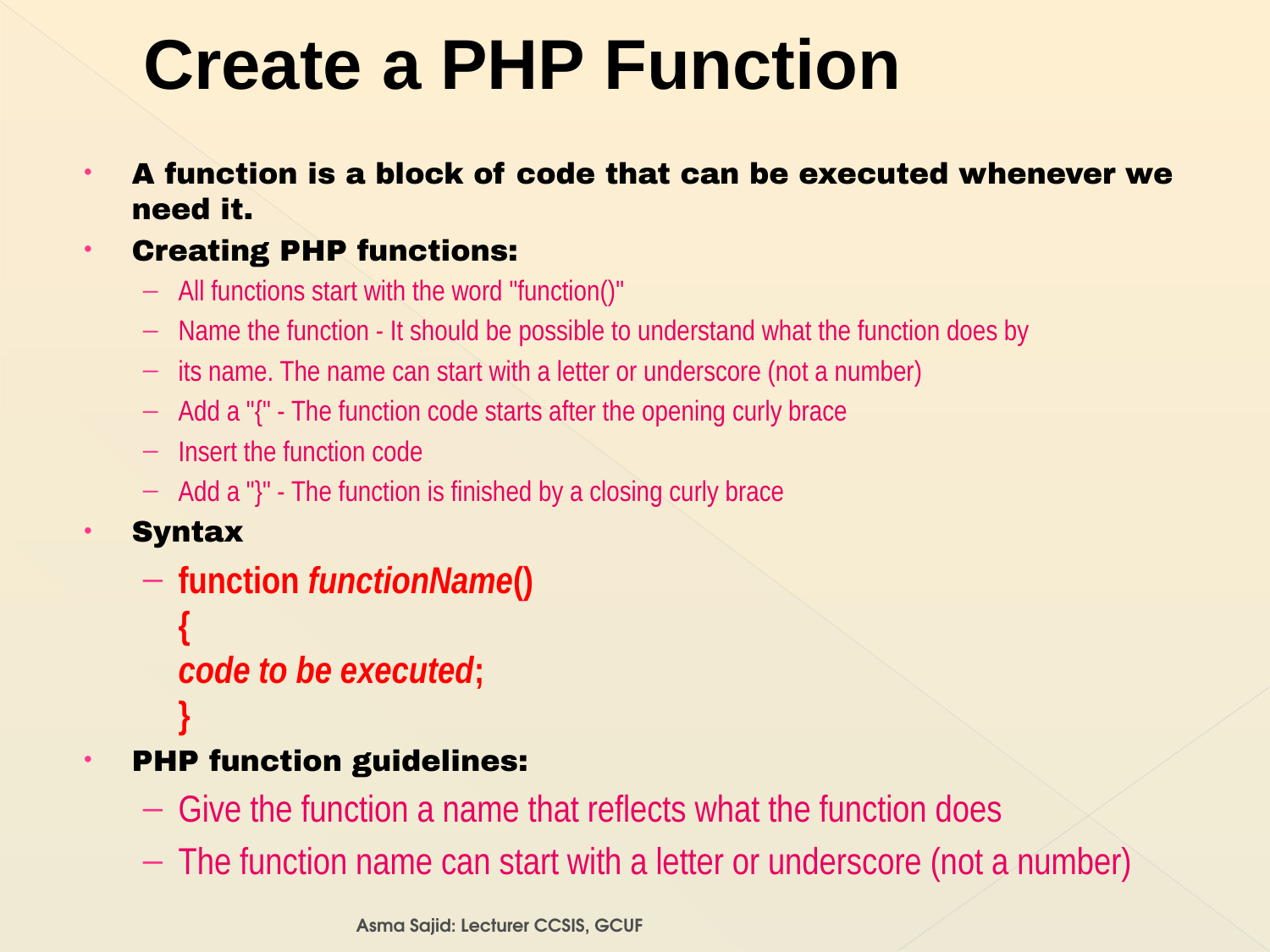

# Create a PHP Function
A function is a block of code that can be executed whenever we need it.
Creating PHP functions:
All functions start with the word "function()"
Name the function - It should be possible to understand what the function does by
its name. The name can start with a letter or underscore (not a number)
Add a "{" - The function code starts after the opening curly brace
Insert the function code
Add a "}" - The function is finished by a closing curly brace
Syntax
function functionName()
{
code to be executed;
}
PHP function guidelines:
Give the function a name that reflects what the function does
The function name can start with a letter or underscore (not a number)

Asma Sajid: Lecturer CCSIS, GCUF